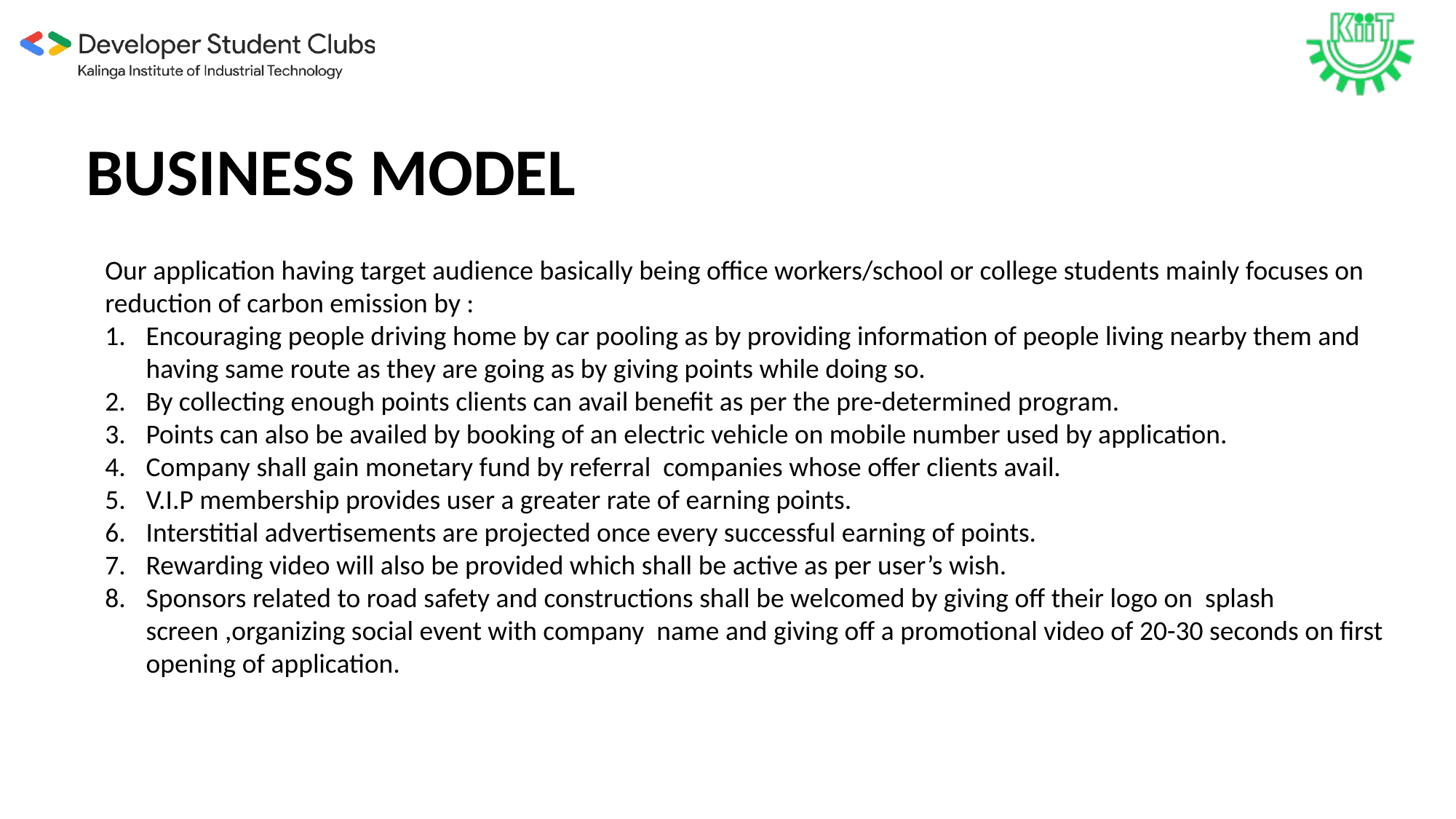

BUSINESS MODEL
Our application having target audience basically being office workers/school or college students mainly focuses on reduction of carbon emission by :
Encouraging people driving home by car pooling as by providing information of people living nearby them and having same route as they are going as by giving points while doing so.
By collecting enough points clients can avail benefit as per the pre-determined program.
Points can also be availed by booking of an electric vehicle on mobile number used by application.
Company shall gain monetary fund by referral  companies whose offer clients avail.
V.I.P membership provides user a greater rate of earning points.
Interstitial advertisements are projected once every successful earning of points.
Rewarding video will also be provided which shall be active as per user’s wish.
Sponsors related to road safety and constructions shall be welcomed by giving off their logo on  splash screen ,organizing social event with company  name and giving off a promotional video of 20-30 seconds on first opening of application.